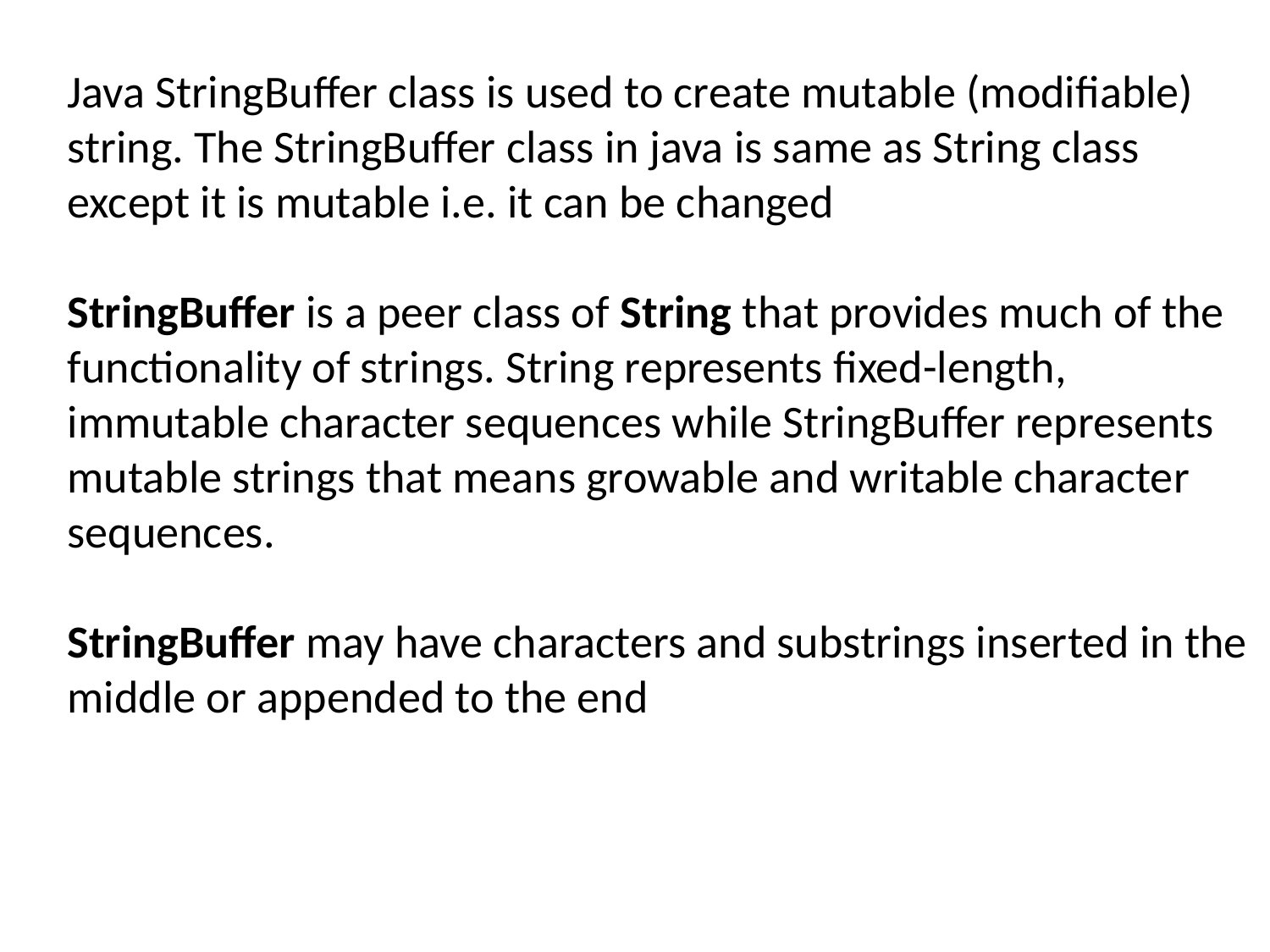

Java StringBuffer class is used to create mutable (modifiable) string. The StringBuffer class in java is same as String class except it is mutable i.e. it can be changed

StringBuffer is a peer class of String that provides much of the functionality of strings. String represents fixed-length, immutable character sequences while StringBuffer represents mutable strings that means growable and writable character sequences.

StringBuffer may have characters and substrings inserted in the middle or appended to the end